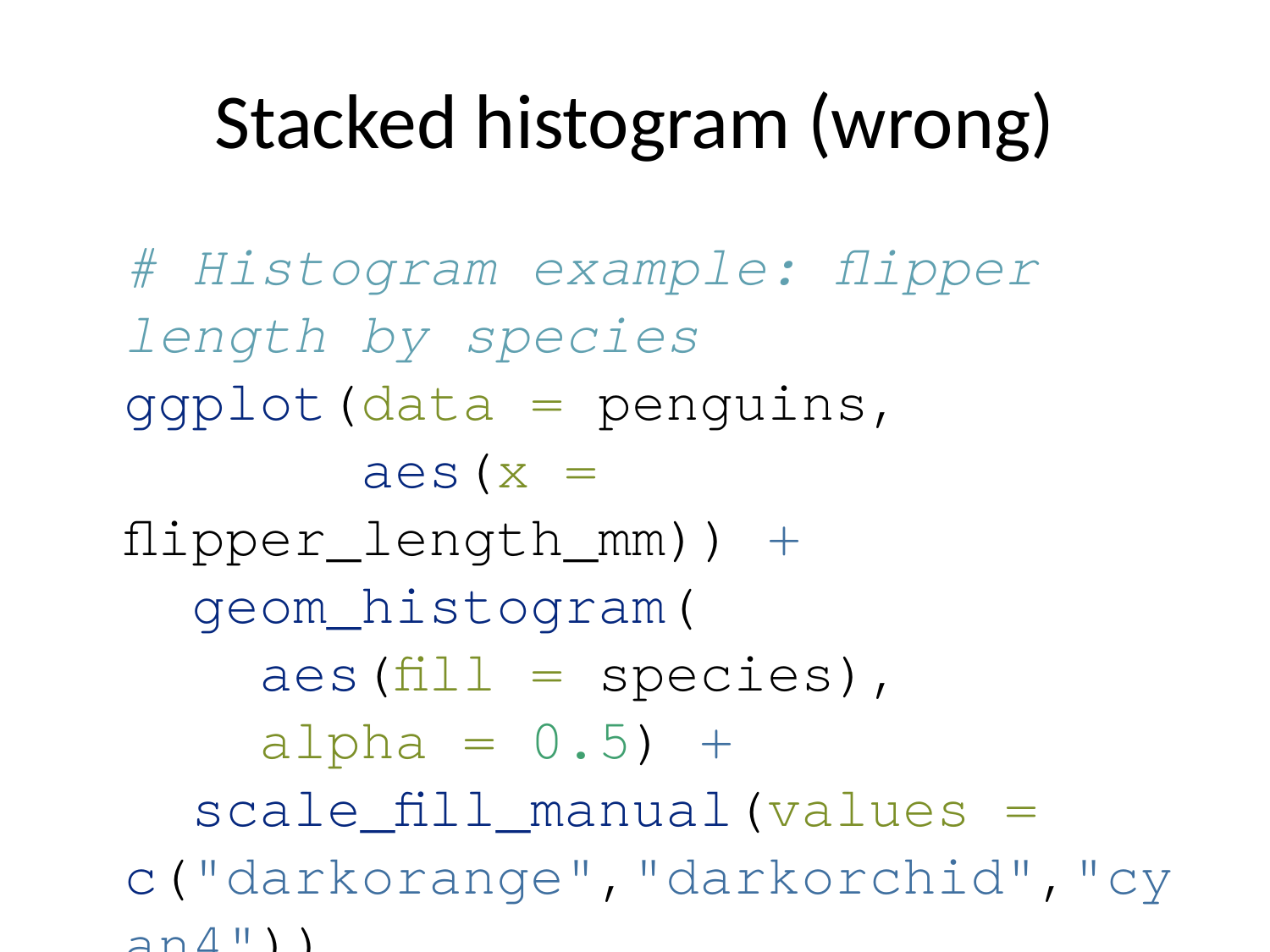

# Stacked histogram (wrong)
# Histogram example: flipper length by species ggplot(data = penguins, aes(x = flipper_length_mm)) + geom_histogram( aes(fill = species), alpha = 0.5) + scale_fill_manual(values = c("darkorange","darkorchid","cyan4"))